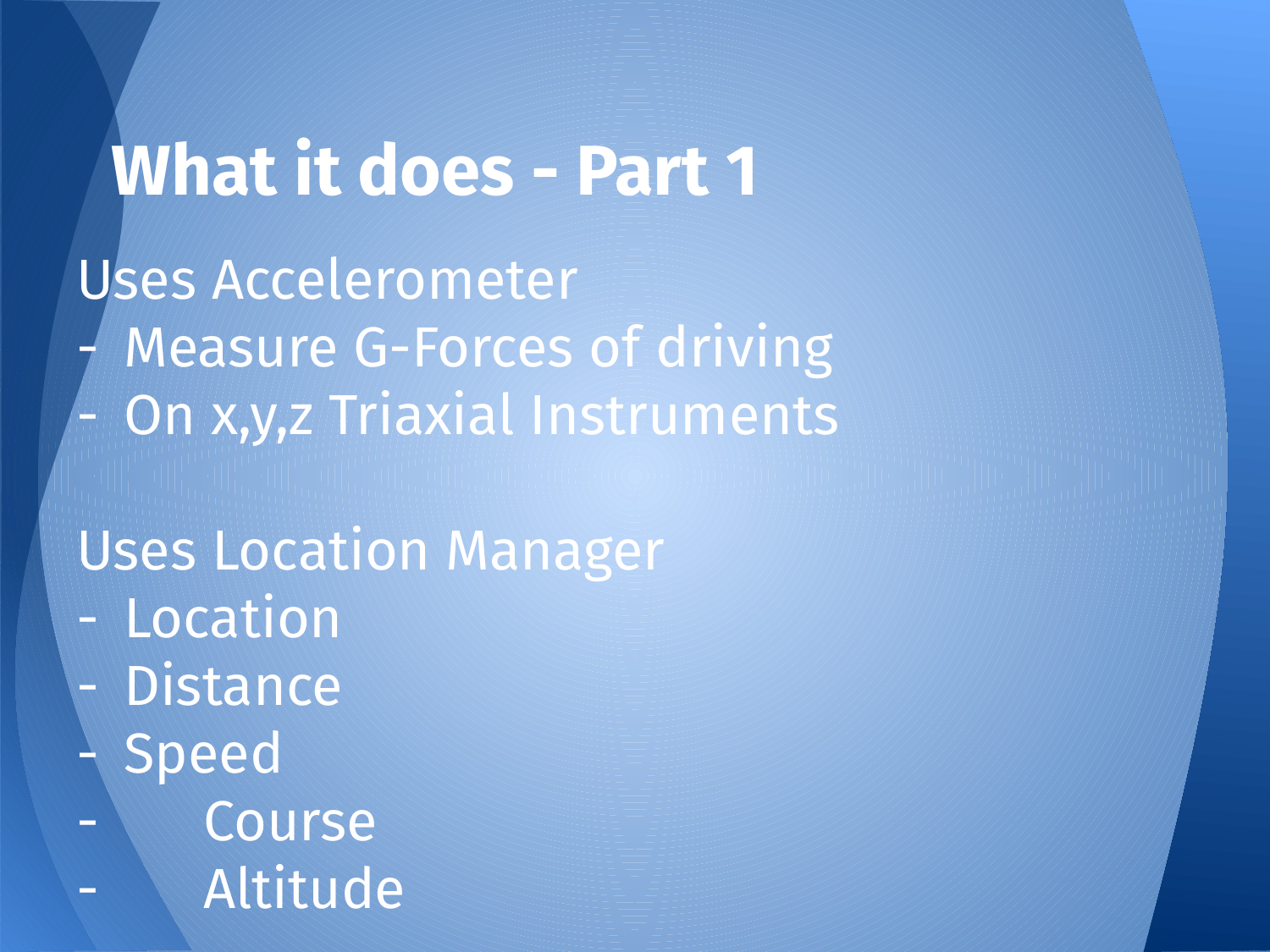

# What it does - Part 1
Uses Accelerometer
-	Measure G-Forces of driving
-	On x,y,z Triaxial Instruments

Uses Location Manager
- 	Location
- 	Distance
-	Speed
- 	Course
-	Altitude